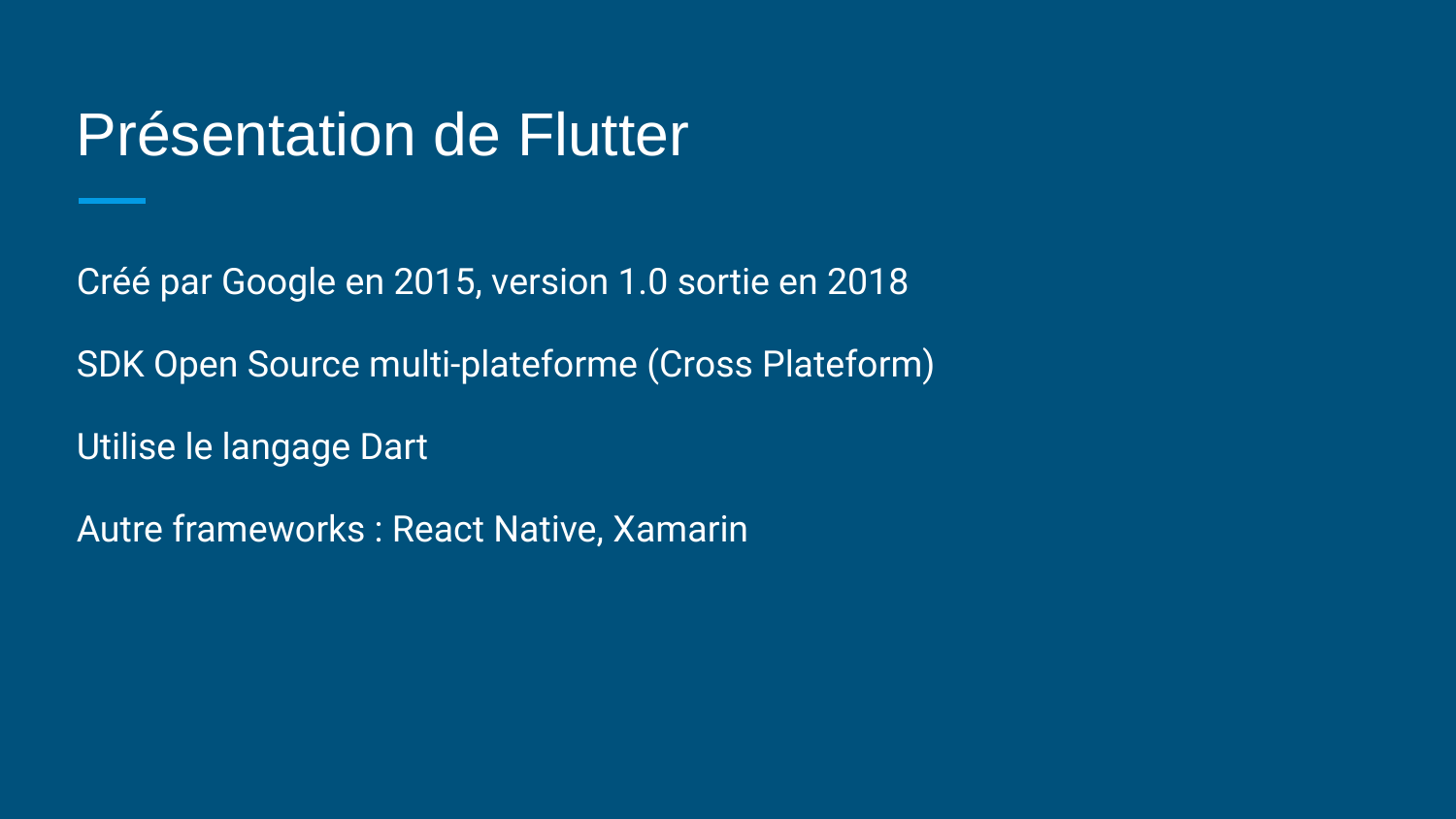

# Présentation de Flutter
Créé par Google en 2015, version 1.0 sortie en 2018
SDK Open Source multi-plateforme (Cross Plateform)
Utilise le langage Dart
Autre frameworks : React Native, Xamarin